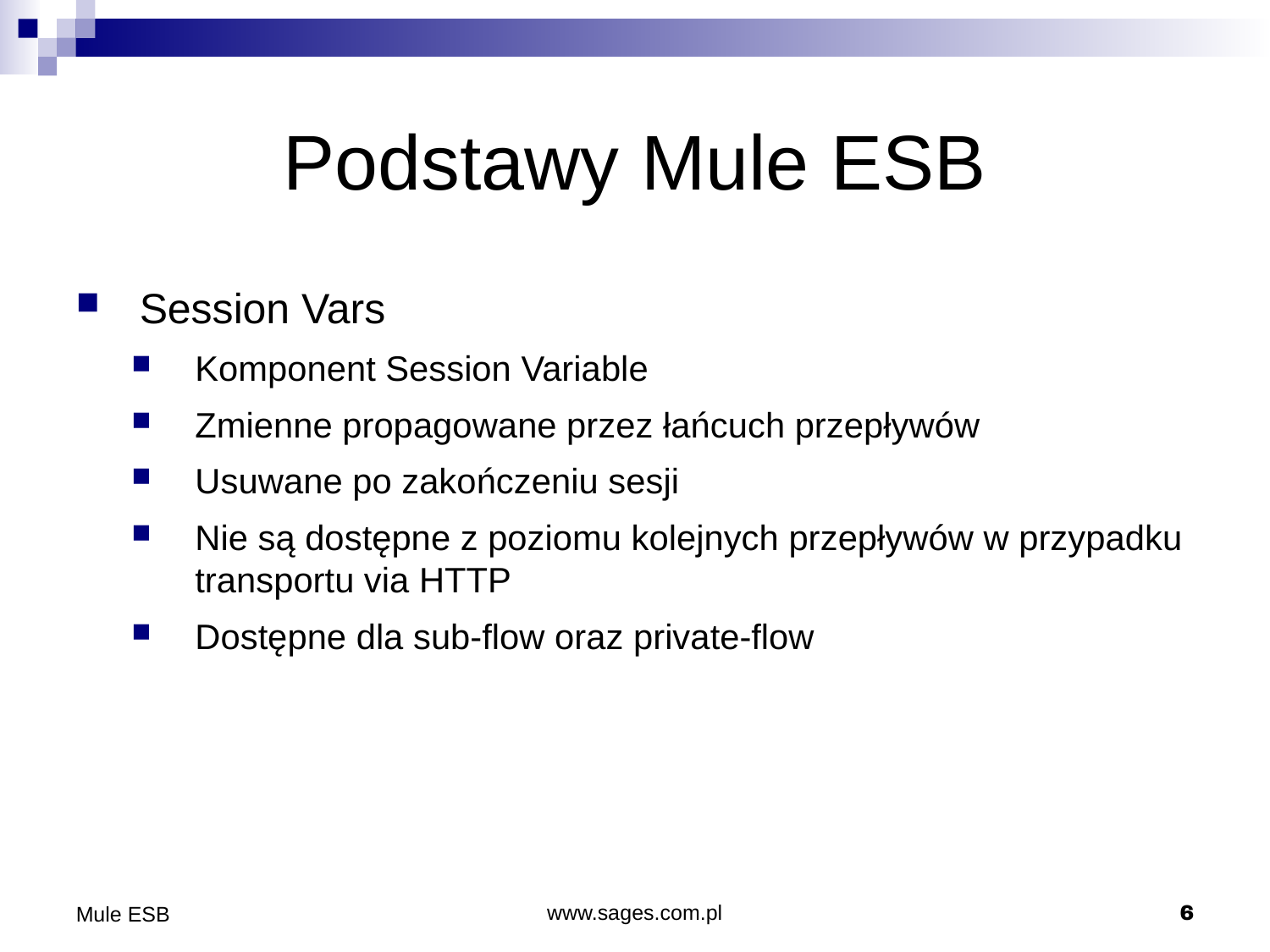

Podstawy Mule ESB
Session Vars
Komponent Session Variable
Zmienne propagowane przez łańcuch przepływów
Usuwane po zakończeniu sesji
Nie są dostępne z poziomu kolejnych przepływów w przypadku transportu via HTTP
Dostępne dla sub-flow oraz private-flow

Mule ESB
www.sages.com.pl
6